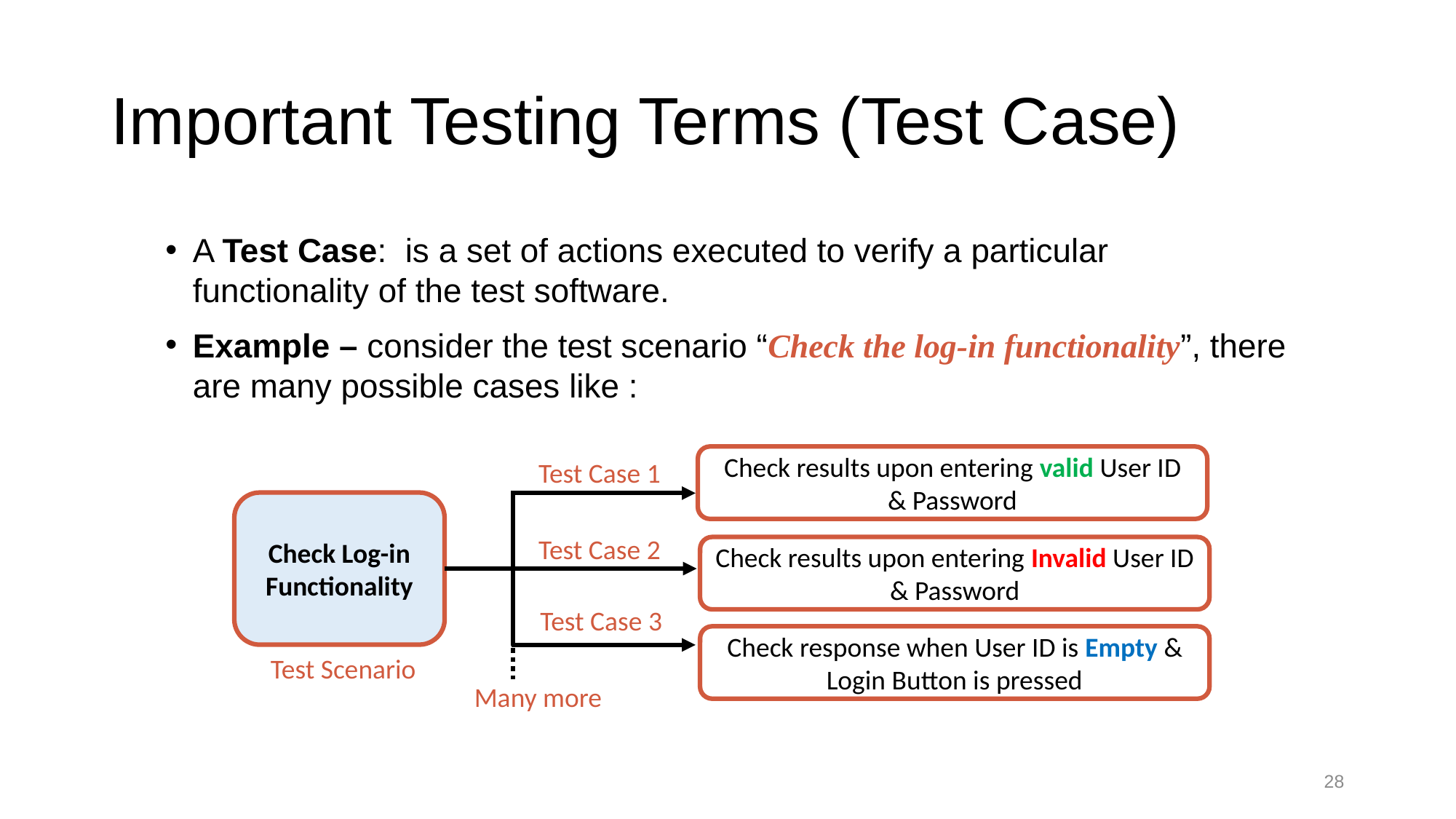

# Important Testing Terms (Test Case)
A Test Case:  is a set of actions executed to verify a particular functionality of the test software.
Example – consider the test scenario “Check the log-in functionality”, there are many possible cases like :

Check results upon entering valid User ID & Password
Test Case 1
Check Log-in Functionality
Test Case 2
Check results upon entering Invalid User ID & Password
Test Case 3
Check response when User ID is Empty & Login Button is pressed
Test Scenario
Many more
28